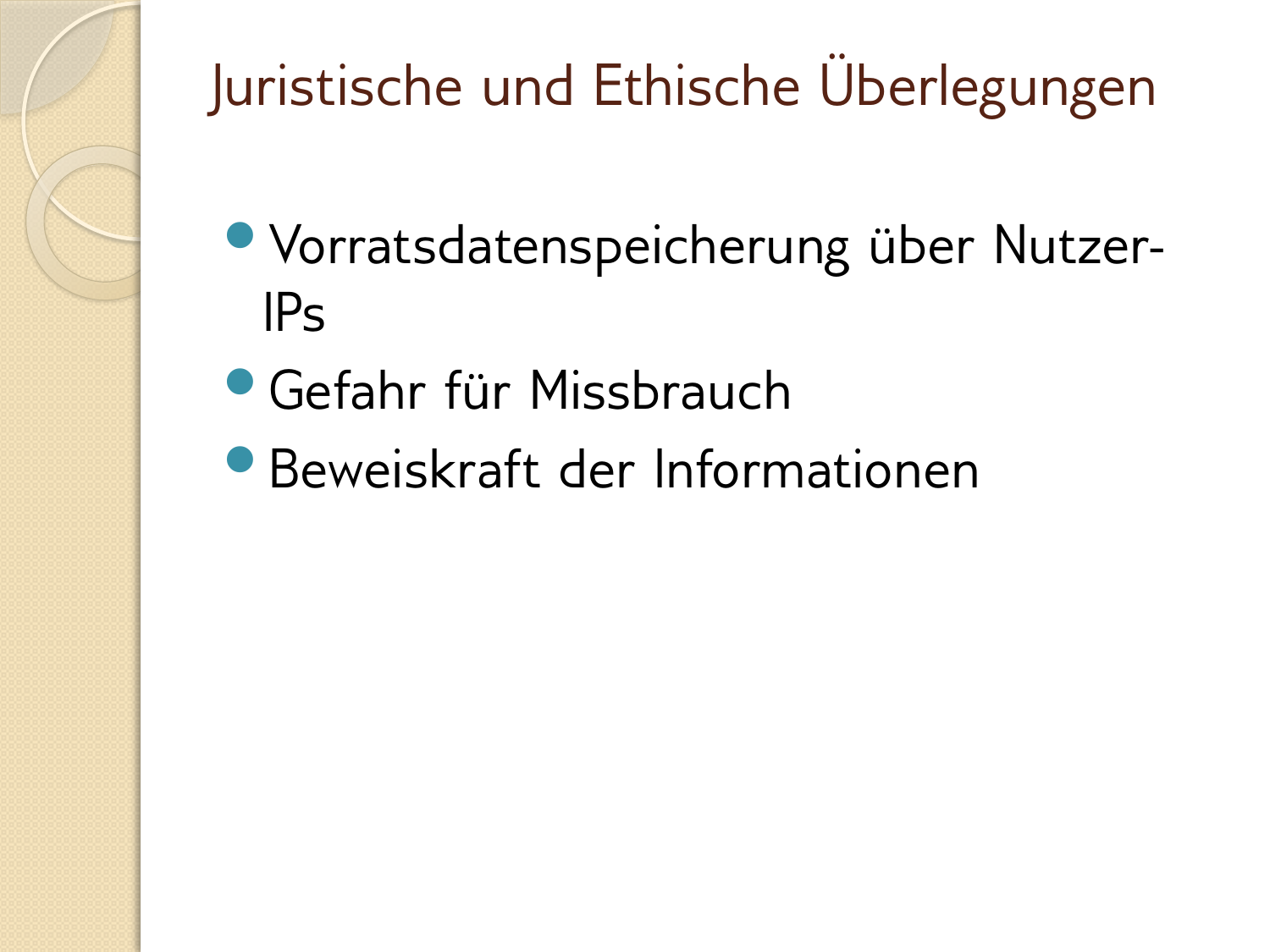

# Juristische und Ethische Überlegungen
Vorratsdatenspeicherung über Nutzer-IPs
Gefahr für Missbrauch
Beweiskraft der Informationen